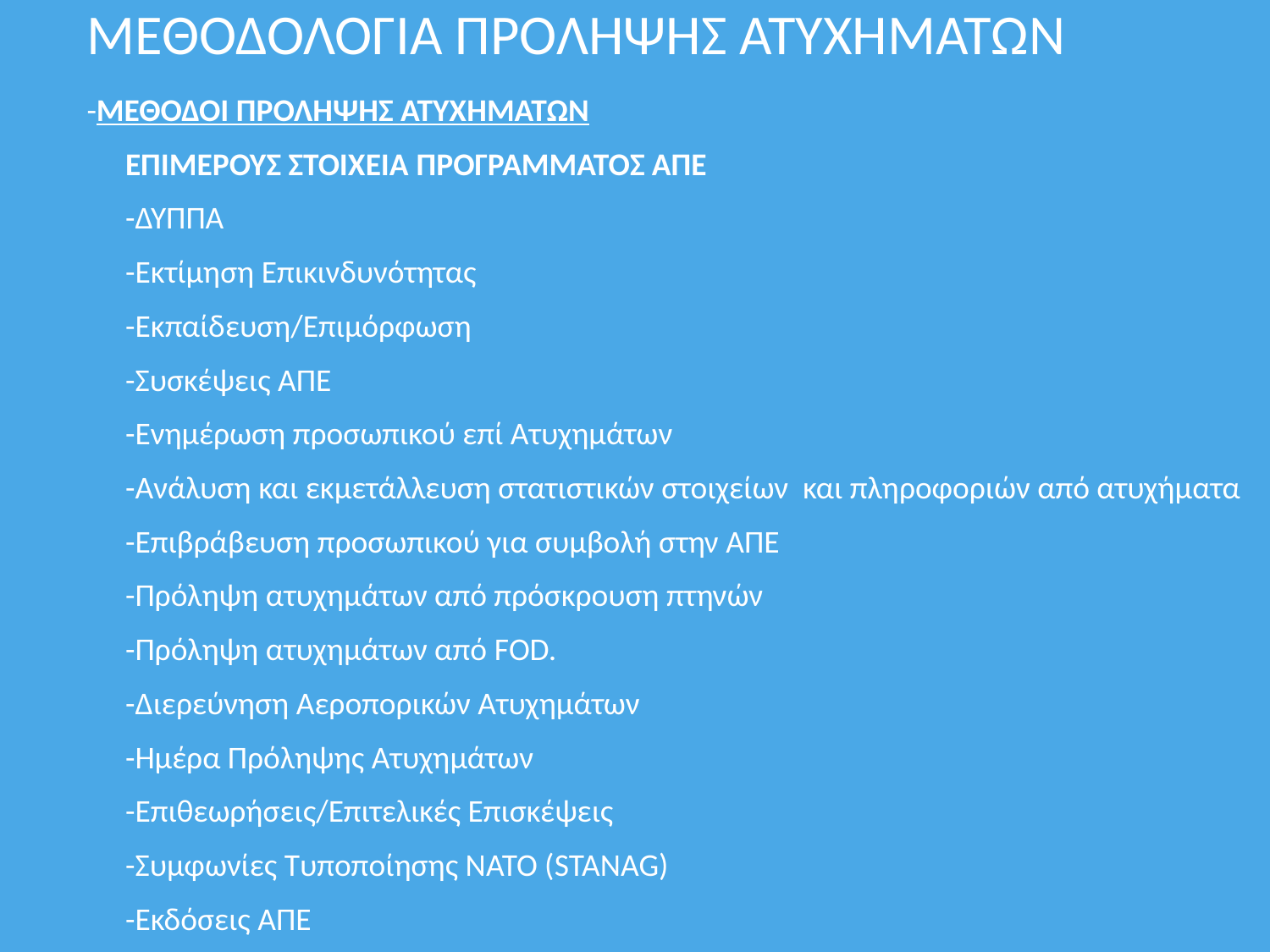

ΜΕΘΟΔΟΛΟΓΙΑ ΠΡΟΛΗΨΗΣ ΑΤΥΧΗΜΑΤΩΝ
-ΜΕΘΟΔΟΙ ΠΡΟΛΗΨΗΣ ΑΤΥΧΗΜΑΤΩΝ
	ΕΠΙΜΕΡΟΥΣ ΣΤΟΙΧΕΙΑ ΠΡΟΓΡΑΜΜΑΤΟΣ ΑΠΕ
	-ΔΥΠΠΑ
	-Εκτίμηση Επικινδυνότητας
	-Εκπαίδευση/Επιμόρφωση
	-Συσκέψεις ΑΠΕ
	-Ενημέρωση προσωπικού επί Ατυχημάτων
	-Ανάλυση και εκμετάλλευση στατιστικών στοιχείων  και πληροφοριών από ατυχήματα
	-Επιβράβευση προσωπικού για συμβολή στην ΑΠΕ
	-Πρόληψη ατυχημάτων από πρόσκρουση πτηνών
	-Πρόληψη ατυχημάτων από FOD.
	-Διερεύνηση Αεροπορικών Ατυχημάτων
	-Ημέρα Πρόληψης Ατυχημάτων
	-Επιθεωρήσεις/Επιτελικές Επισκέψεις
	-Συμφωνίες Τυποποίησης ΝΑΤΟ (STANAG)
	-Εκδόσεις ΑΠΕ